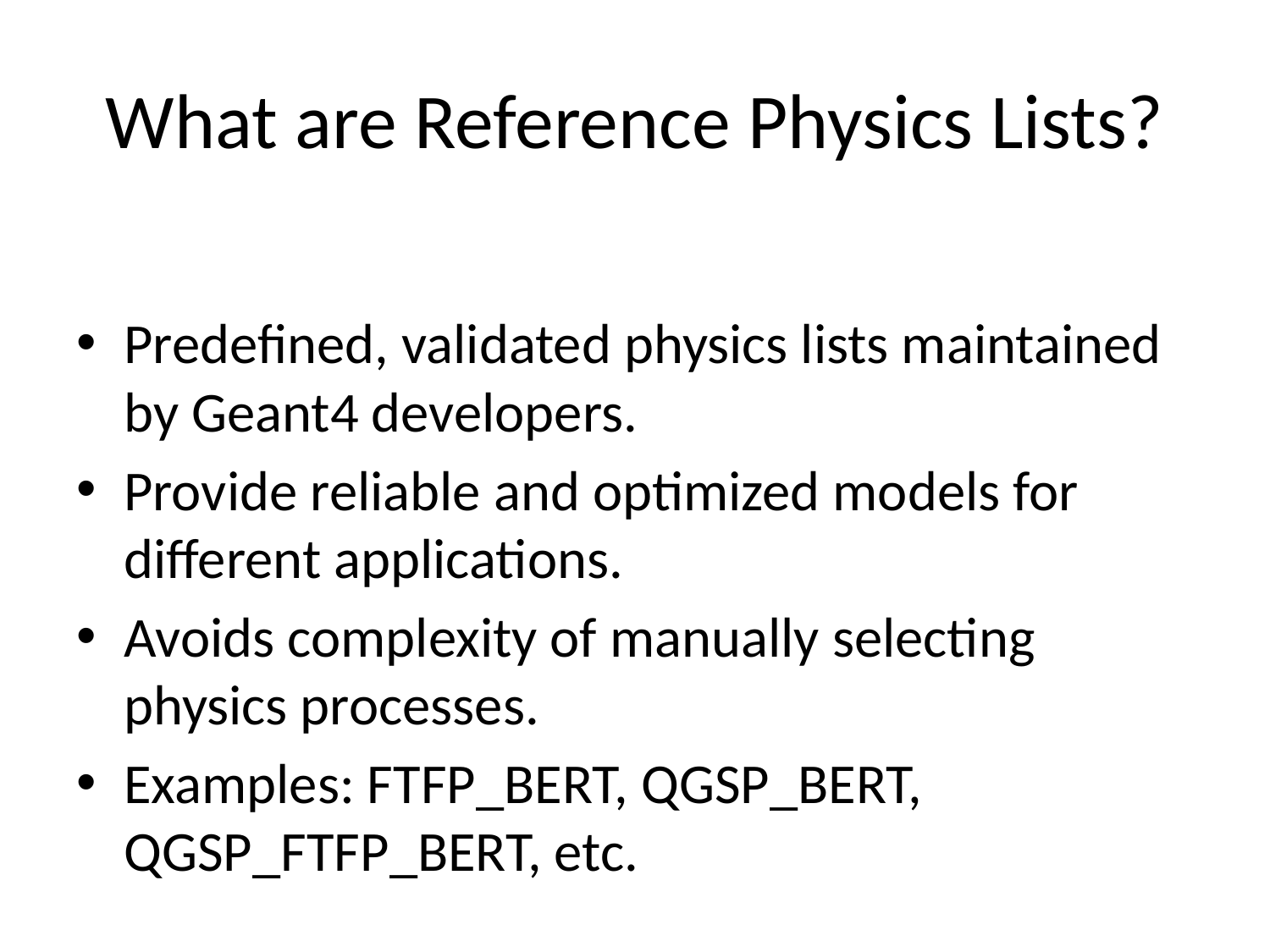

# What are Reference Physics Lists?

Predefined, validated physics lists maintained by Geant4 developers.
Provide reliable and optimized models for different applications.
Avoids complexity of manually selecting physics processes.
Examples: FTFP_BERT, QGSP_BERT, QGSP_FTFP_BERT, etc.